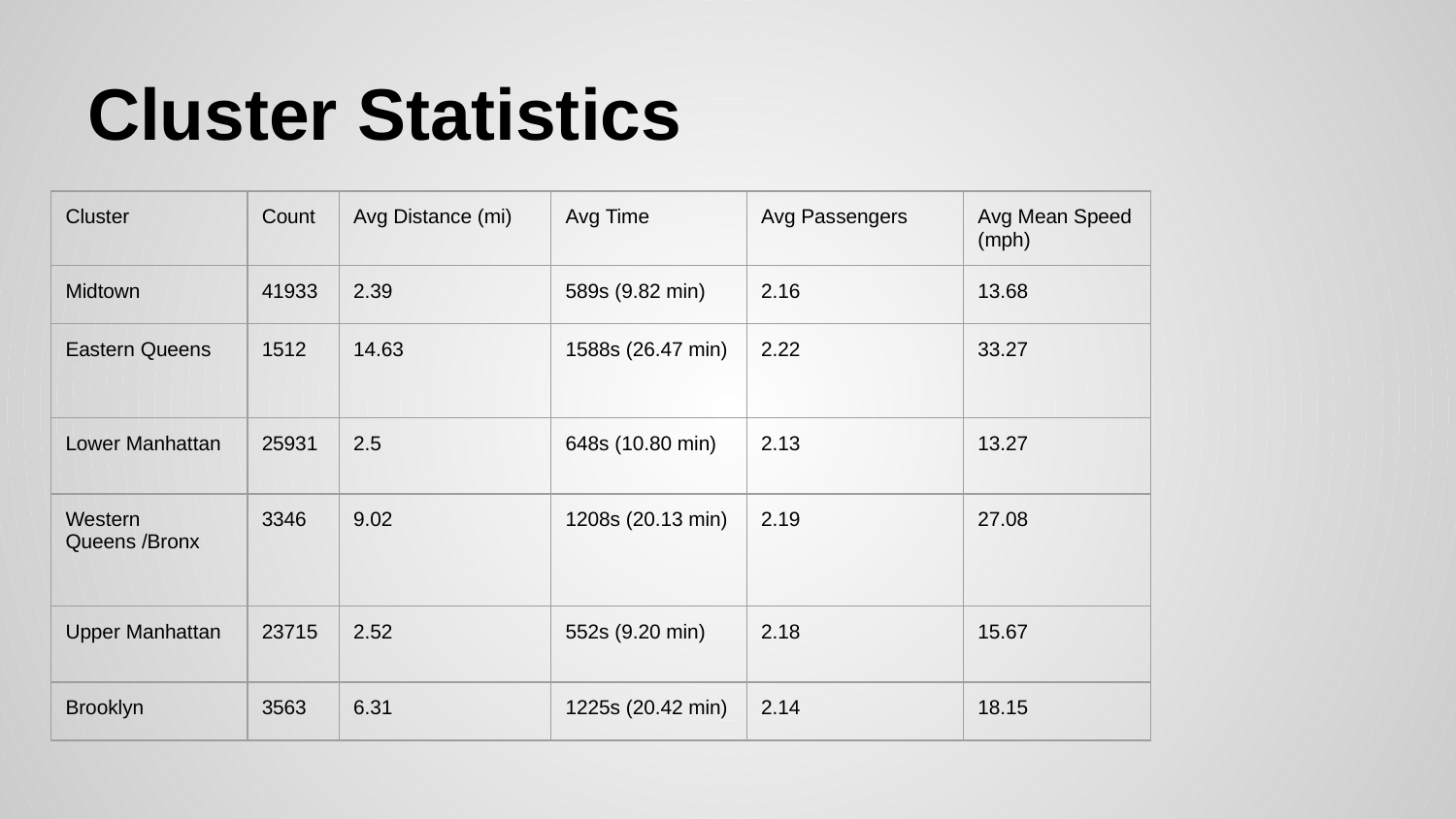

# Cluster Statistics
| Cluster | Count | Avg Distance (mi) | Avg Time | Avg Passengers | Avg Mean Speed (mph) |
| --- | --- | --- | --- | --- | --- |
| Midtown | 41933 | 2.39 | 589s (9.82 min) | 2.16 | 13.68 |
| Eastern Queens | 1512 | 14.63 | 1588s (26.47 min) | 2.22 | 33.27 |
| Lower Manhattan | 25931 | 2.5 | 648s (10.80 min) | 2.13 | 13.27 |
| Western Queens /Bronx | 3346 | 9.02 | 1208s (20.13 min) | 2.19 | 27.08 |
| Upper Manhattan | 23715 | 2.52 | 552s (9.20 min) | 2.18 | 15.67 |
| Brooklyn | 3563 | 6.31 | 1225s (20.42 min) | 2.14 | 18.15 |